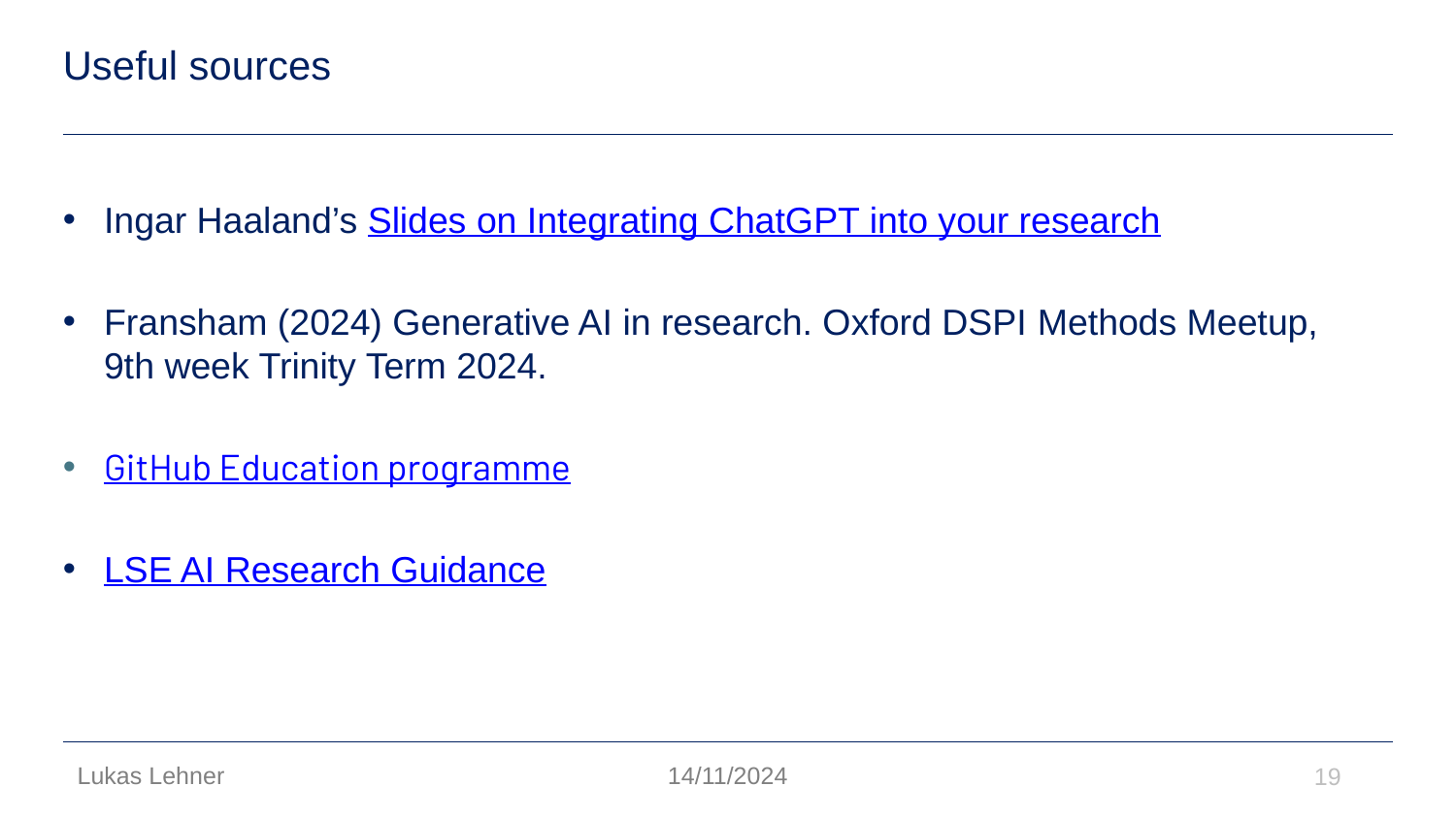

# Useful sources

Ingar Haaland’s Slides on Integrating ChatGPT into your research

Fransham (2024) Generative AI in research. Oxford DSPI Methods Meetup, 9th week Trinity Term 2024.

GitHub Education programme

LSE AI Research Guidance
19